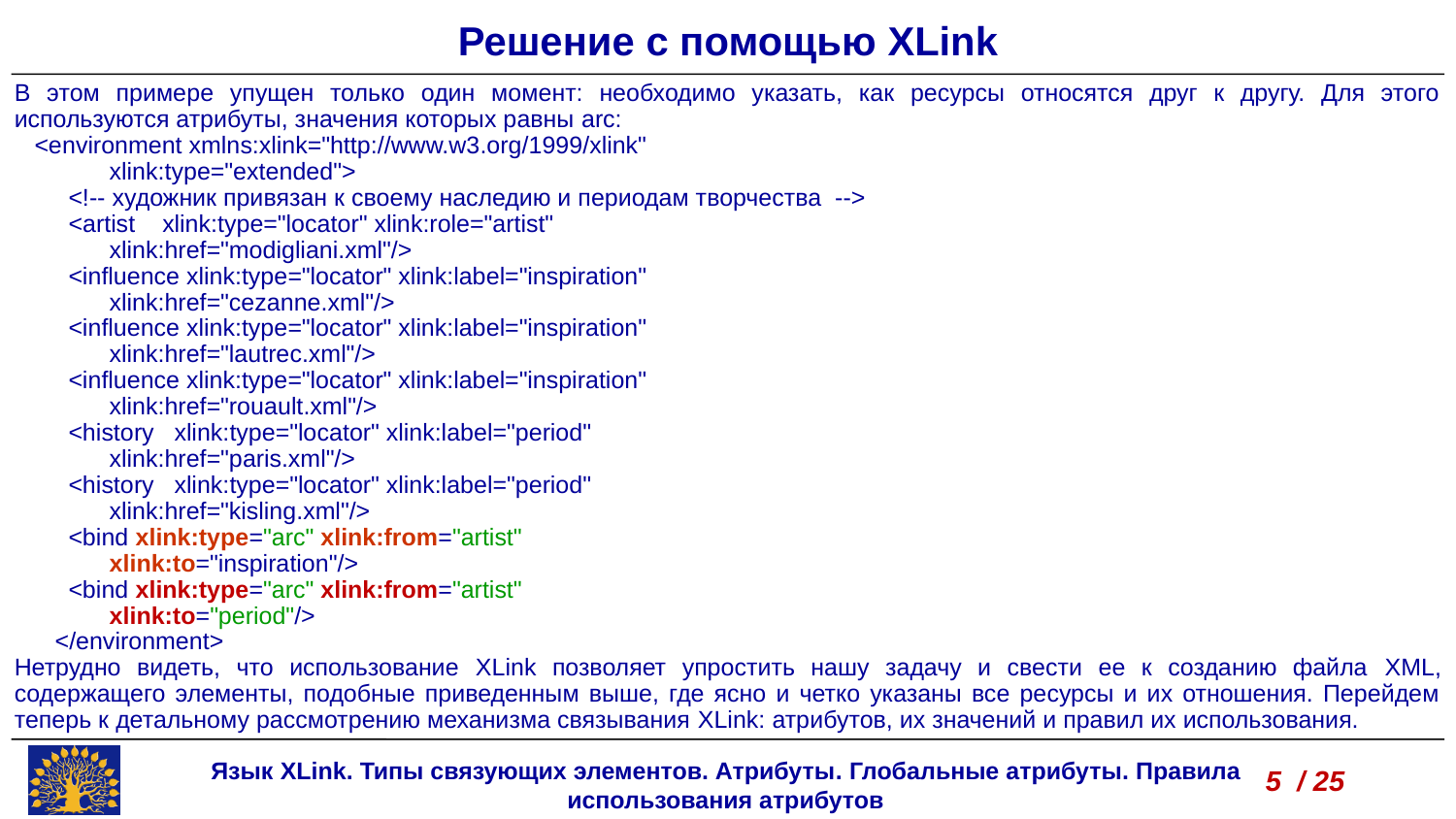

Решение с помощью XLink
В этом примере упущен только один момент: необходимо указать, как ресурсы относятся друг к другу. Для этого используются атрибуты, значения которых равны arc:
   <environment xmlns:xlink="http://www.w3.org/1999/xlink"
              xlink:type="extended">
        <!-- художник привязан к своему наследию и периодам творчества  -->
        <artist    xlink:type="locator" xlink:role="artist"
              xlink:href="modigliani.xml"/>
        <influence xlink:type="locator" xlink:label="inspiration"
              xlink:href="cezanne.xml"/>
        <influence xlink:type="locator" xlink:label="inspiration"
              xlink:href="lautrec.xml"/>
        <influence xlink:type="locator" xlink:label="inspiration"
              xlink:href="rouault.xml"/>
        <history   xlink:type="locator" xlink:label="period"
              xlink:href="paris.xml"/>
        <history   xlink:type="locator" xlink:label="period"
              xlink:href="kisling.xml"/>
        <bind xlink:type="arc" xlink:from="artist"
              xlink:to="inspiration"/>
        <bind xlink:type="arc" xlink:from="artist"
              xlink:to="period"/>
      </environment>
Нетрудно видеть, что использование XLink позволяет упростить нашу задачу и свести ее к созданию файла XML, содержащего элементы, подобные приведенным выше, где ясно и четко указаны все ресурсы и их отношения. Перейдем теперь к детальному рассмотрению механизма связывания XLink: атрибутов, их значений и правил их использования.